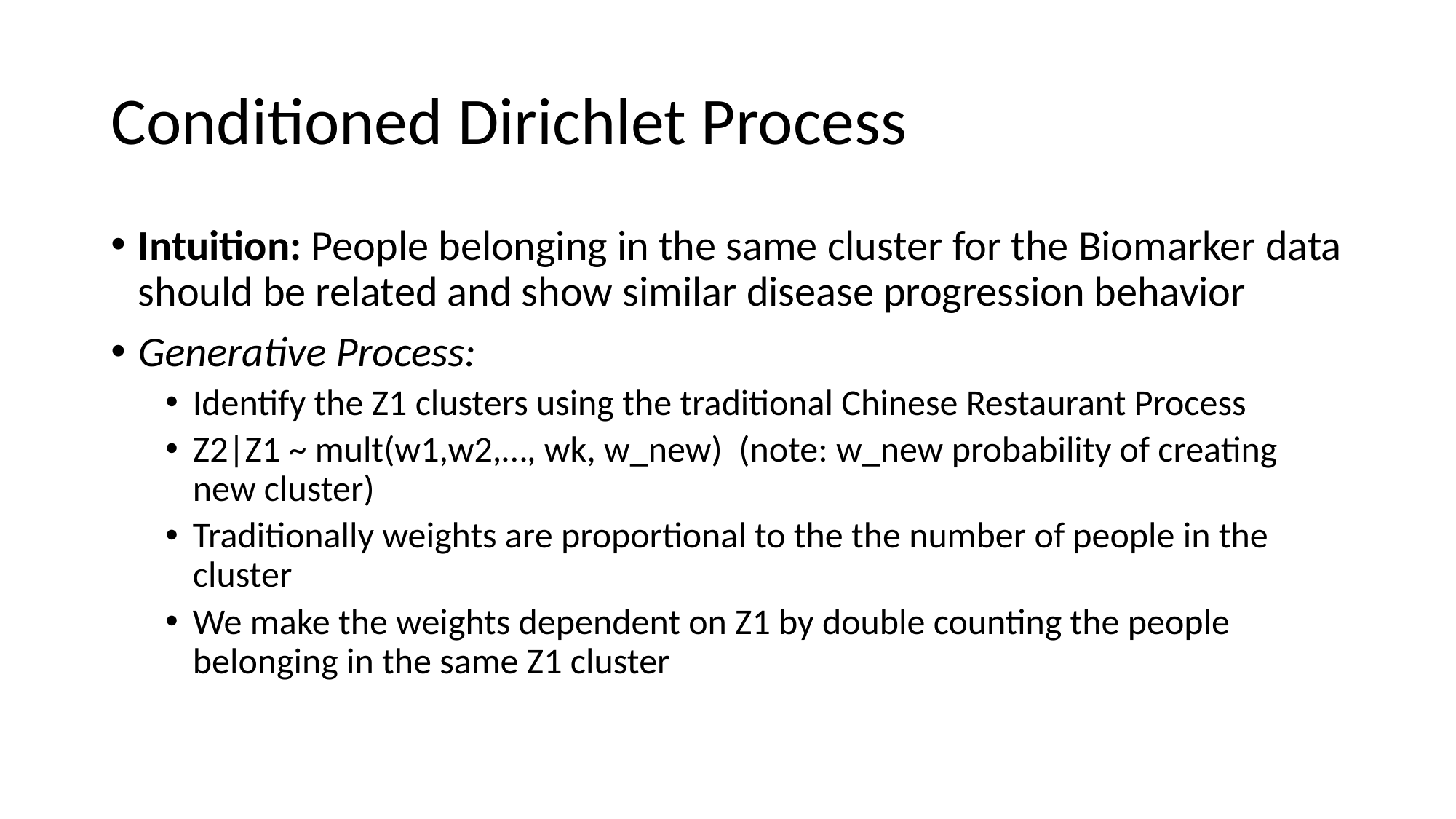

# Conditioned Dirichlet Process
Intuition: People belonging in the same cluster for the Biomarker data should be related and show similar disease progression behavior
Generative Process:
Identify the Z1 clusters using the traditional Chinese Restaurant Process
Z2|Z1 ~ mult(w1,w2,…, wk, w_new)  (note: w_new probability of creating new cluster)
Traditionally weights are proportional to the the number of people in the cluster
We make the weights dependent on Z1 by double counting the people belonging in the same Z1 cluster